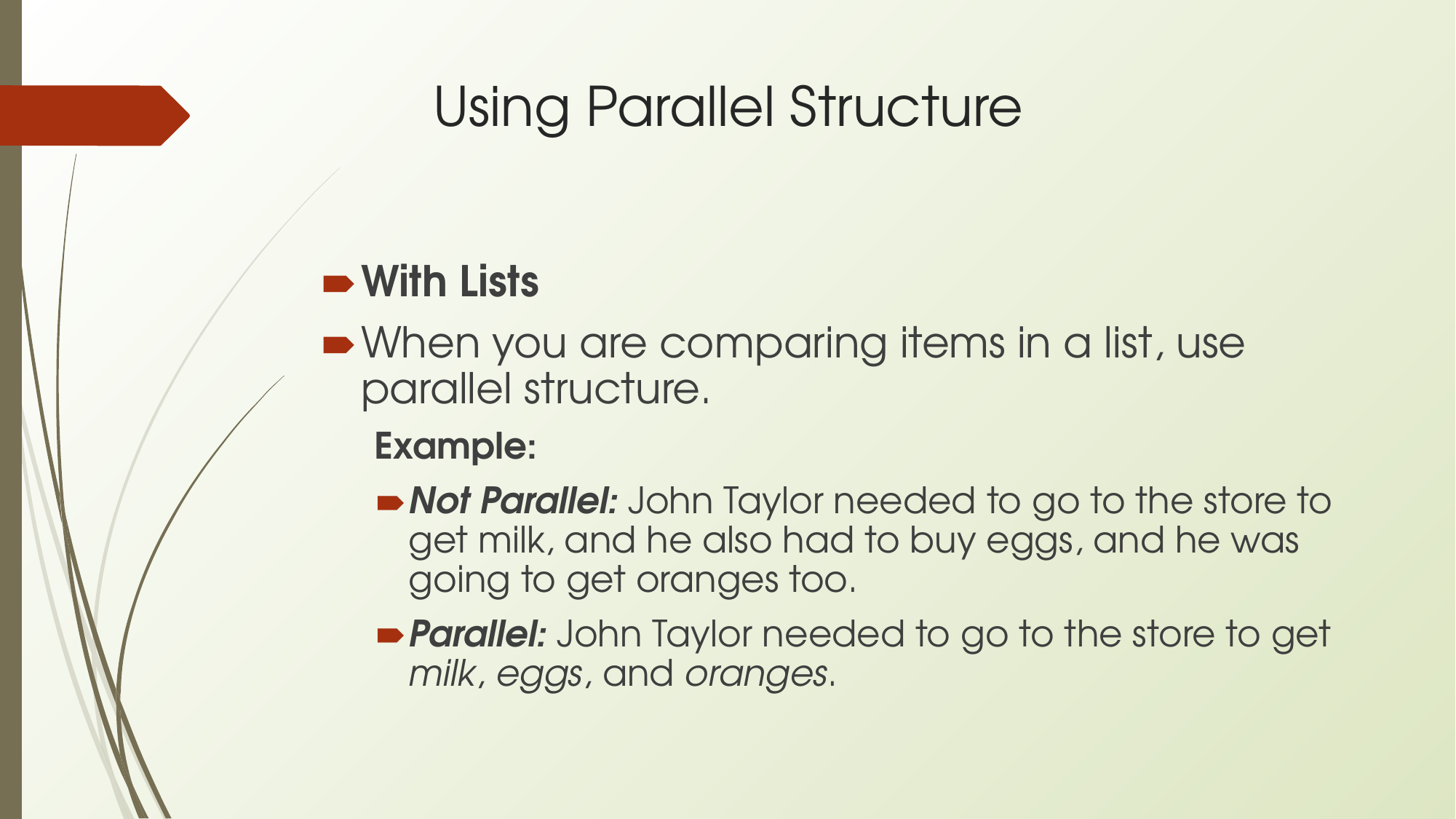

# Using Parallel Structure
With Lists
When you are comparing items in a list, use parallel structure.
Example:
Not Parallel: John Taylor needed to go to the store to get milk, and he also had to buy eggs, and he was going to get oranges too.
Parallel: John Taylor needed to go to the store to get milk, eggs, and oranges.